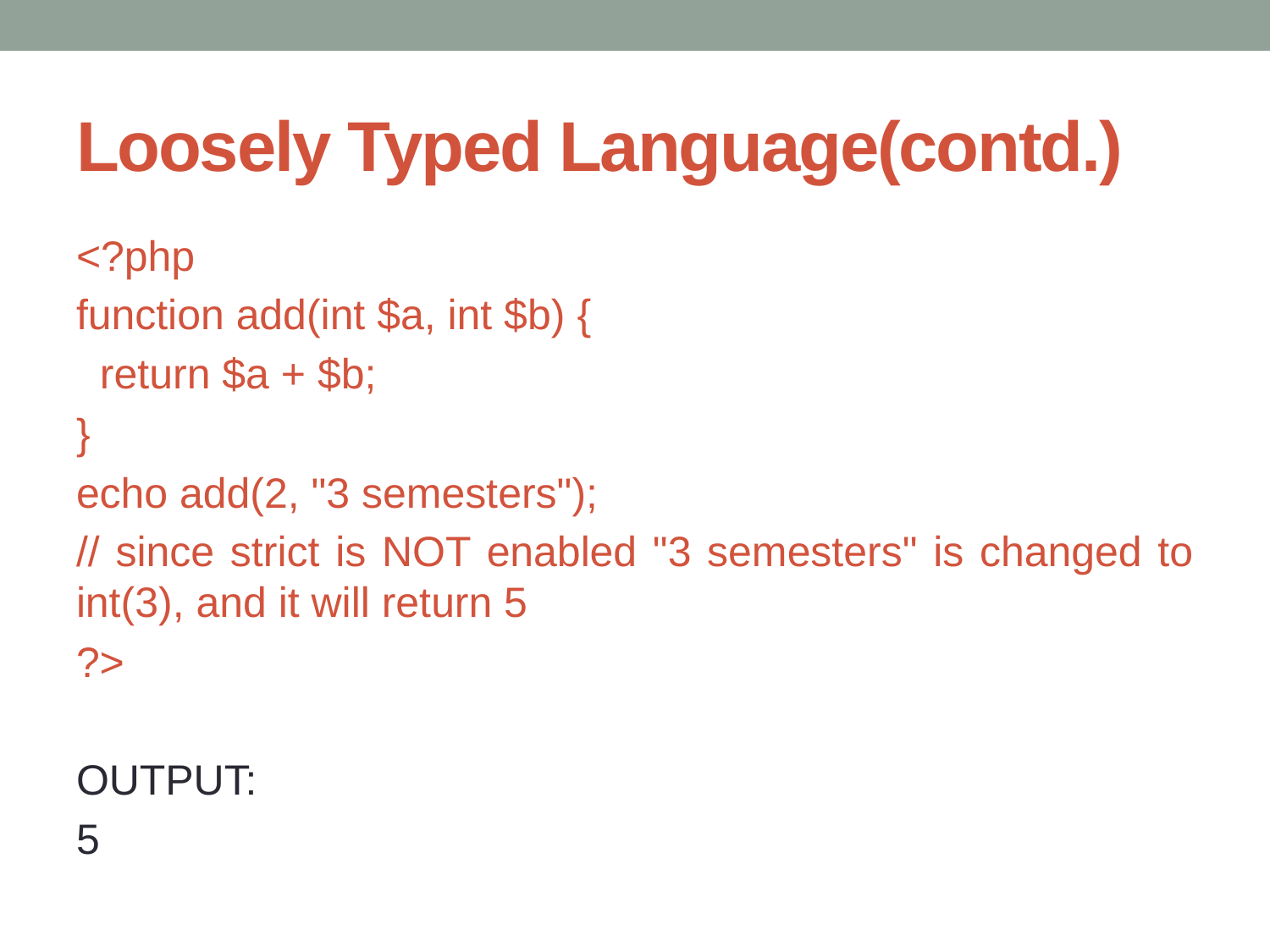

# Loosely Typed Language(contd.)
<?php
function add(int $a, int $b) {
  return $a + $b;
}
echo add(2, "3 semesters");
// since strict is NOT enabled "3 semesters" is changed to int(3), and it will return 5
?>

OUTPUT:
5